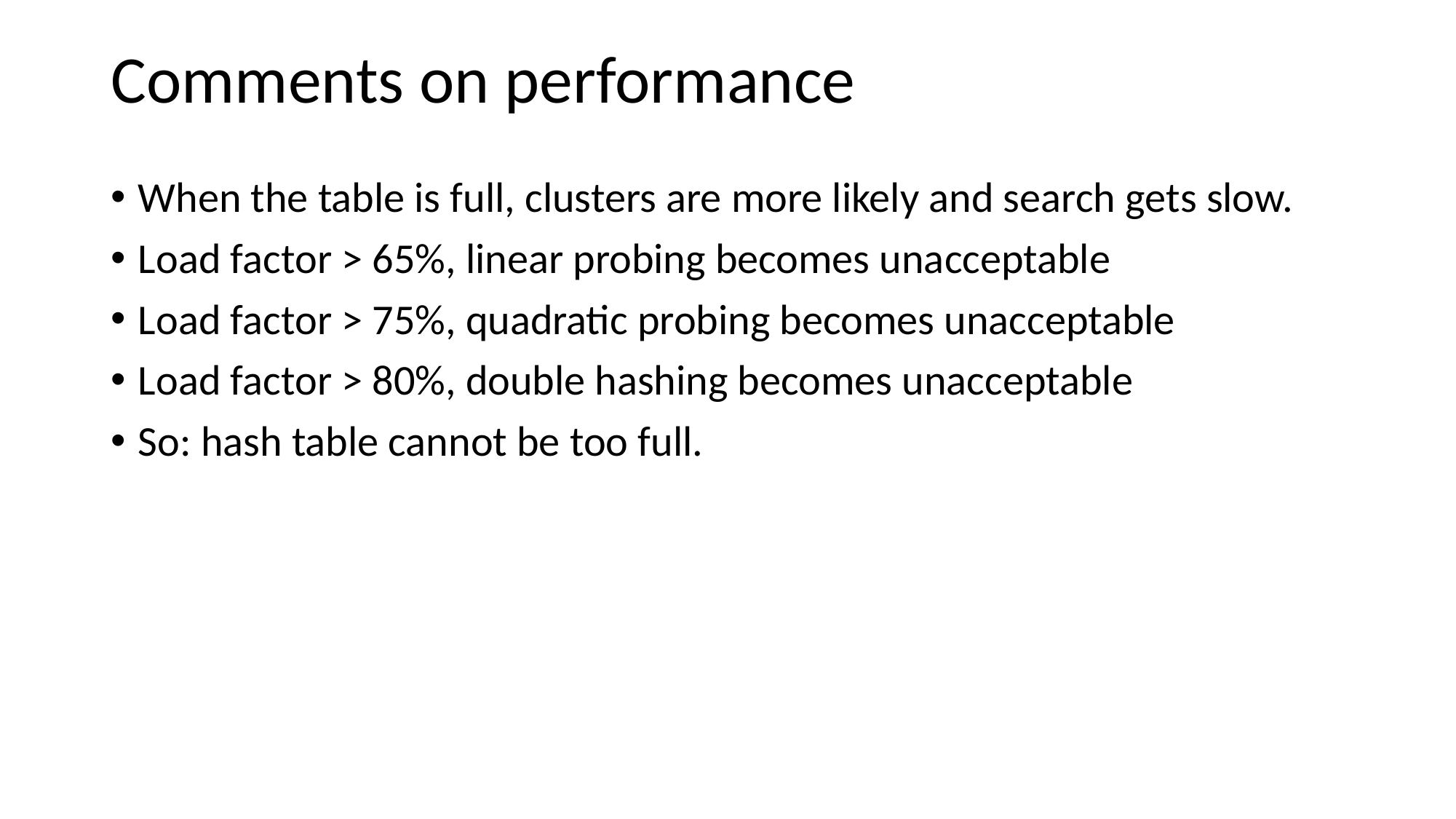

# Comments on performance
When the table is full, clusters are more likely and search gets slow.
Load factor > 65%, linear probing becomes unacceptable
Load factor > 75%, quadratic probing becomes unacceptable
Load factor > 80%, double hashing becomes unacceptable
So: hash table cannot be too full.